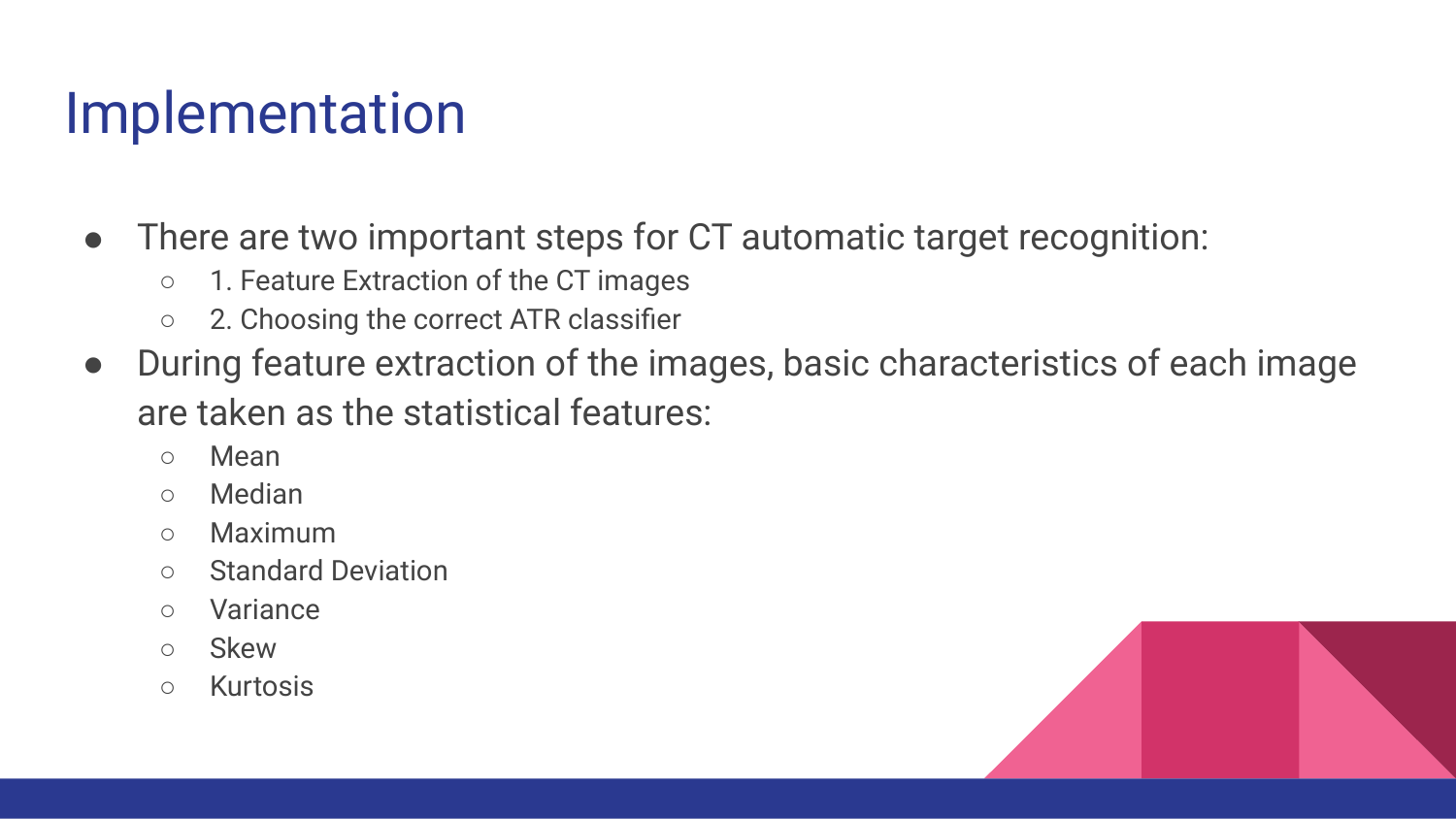

# Implementation
There are two important steps for CT automatic target recognition:
1. Feature Extraction of the CT images
2. Choosing the correct ATR classifier
During feature extraction of the images, basic characteristics of each image are taken as the statistical features:
Mean
Median
Maximum
Standard Deviation
Variance
Skew
Kurtosis